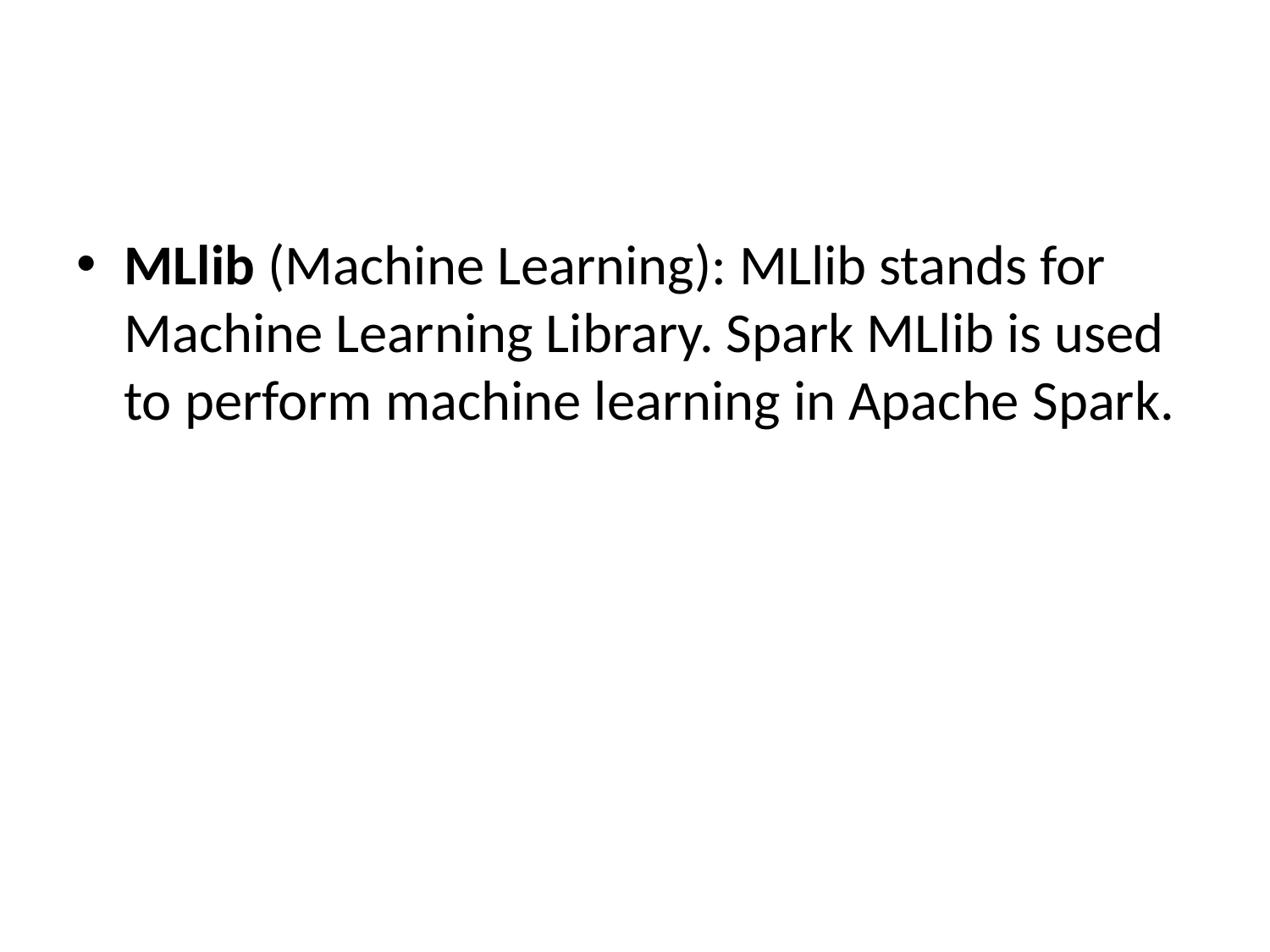

#
MLlib (Machine Learning): MLlib stands for Machine Learning Library. Spark MLlib is used to perform machine learning in Apache Spark.